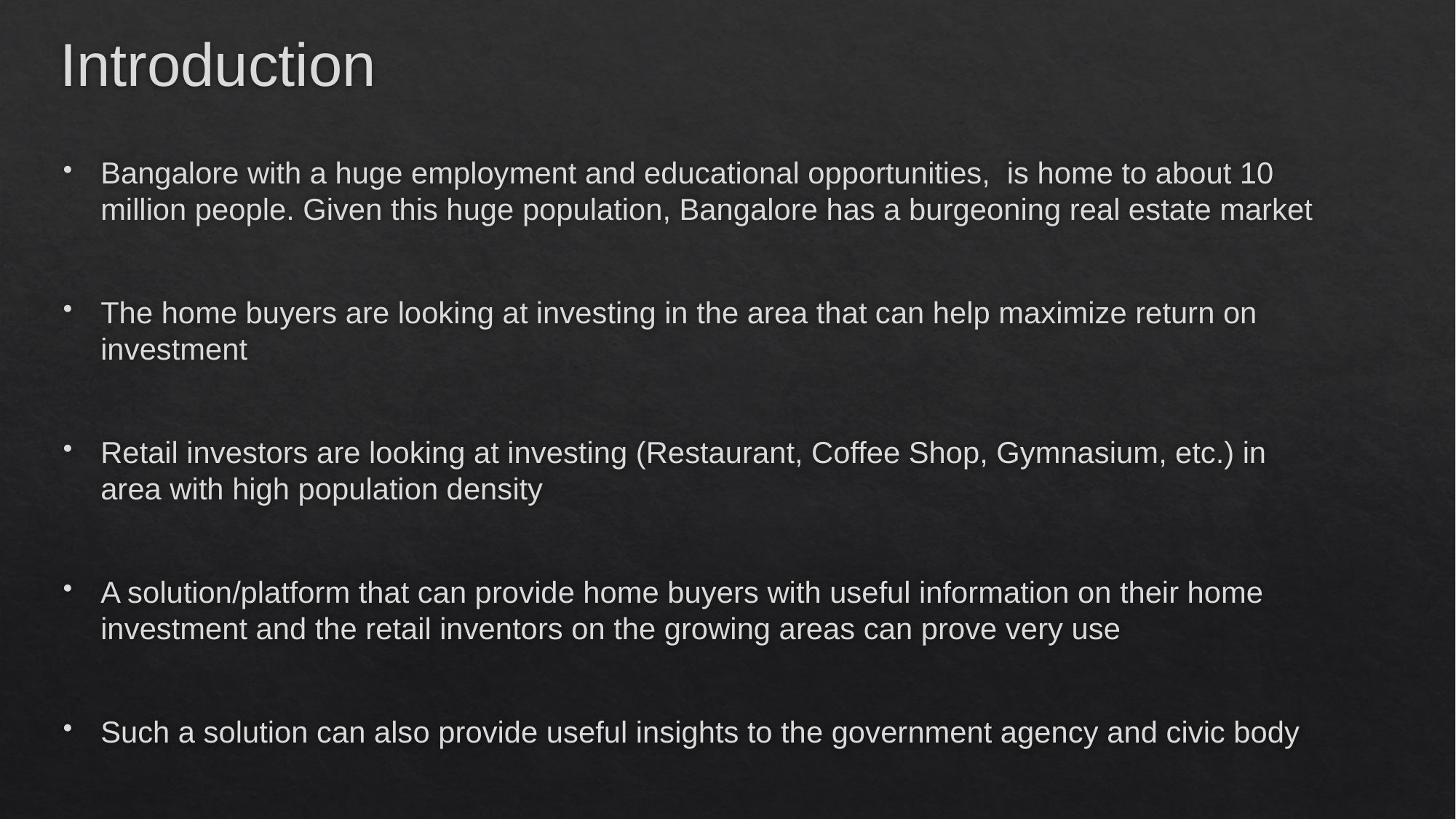

# Introduction
Bangalore with a huge employment and educational opportunities,  is home to about 10 million people. Given this huge population, Bangalore has a burgeoning real estate market

The home buyers are looking at investing in the area that can help maximize return on investment

Retail investors are looking at investing (Restaurant, Coffee Shop, Gymnasium, etc.) in area with high population density

A solution/platform that can provide home buyers with useful information on their home investment and the retail inventors on the growing areas can prove very use

Such a solution can also provide useful insights to the government agency and civic body